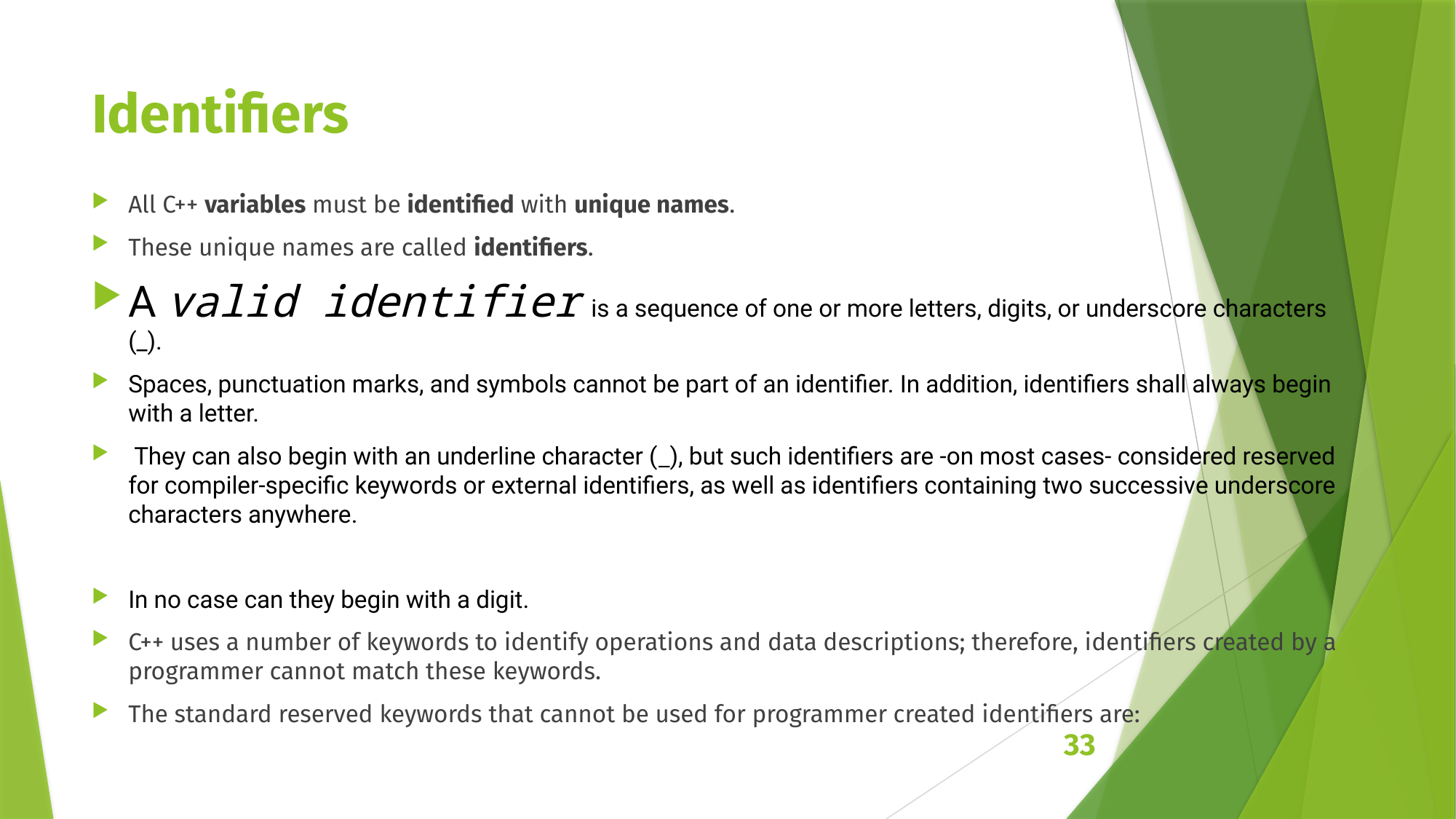

# Identifiers
All C++ variables must be identified with unique names.
These unique names are called identifiers.
A valid identifier is a sequence of one or more letters, digits, or underscore characters (_).
Spaces, punctuation marks, and symbols cannot be part of an identifier. In addition, identifiers shall always begin with a letter.
 They can also begin with an underline character (_), but such identifiers are -on most cases- considered reserved for compiler-specific keywords or external identifiers, as well as identifiers containing two successive underscore characters anywhere.

In no case can they begin with a digit.
C++ uses a number of keywords to identify operations and data descriptions; therefore, identifiers created by a programmer cannot match these keywords.
The standard reserved keywords that cannot be used for programmer created identifiers are:

33